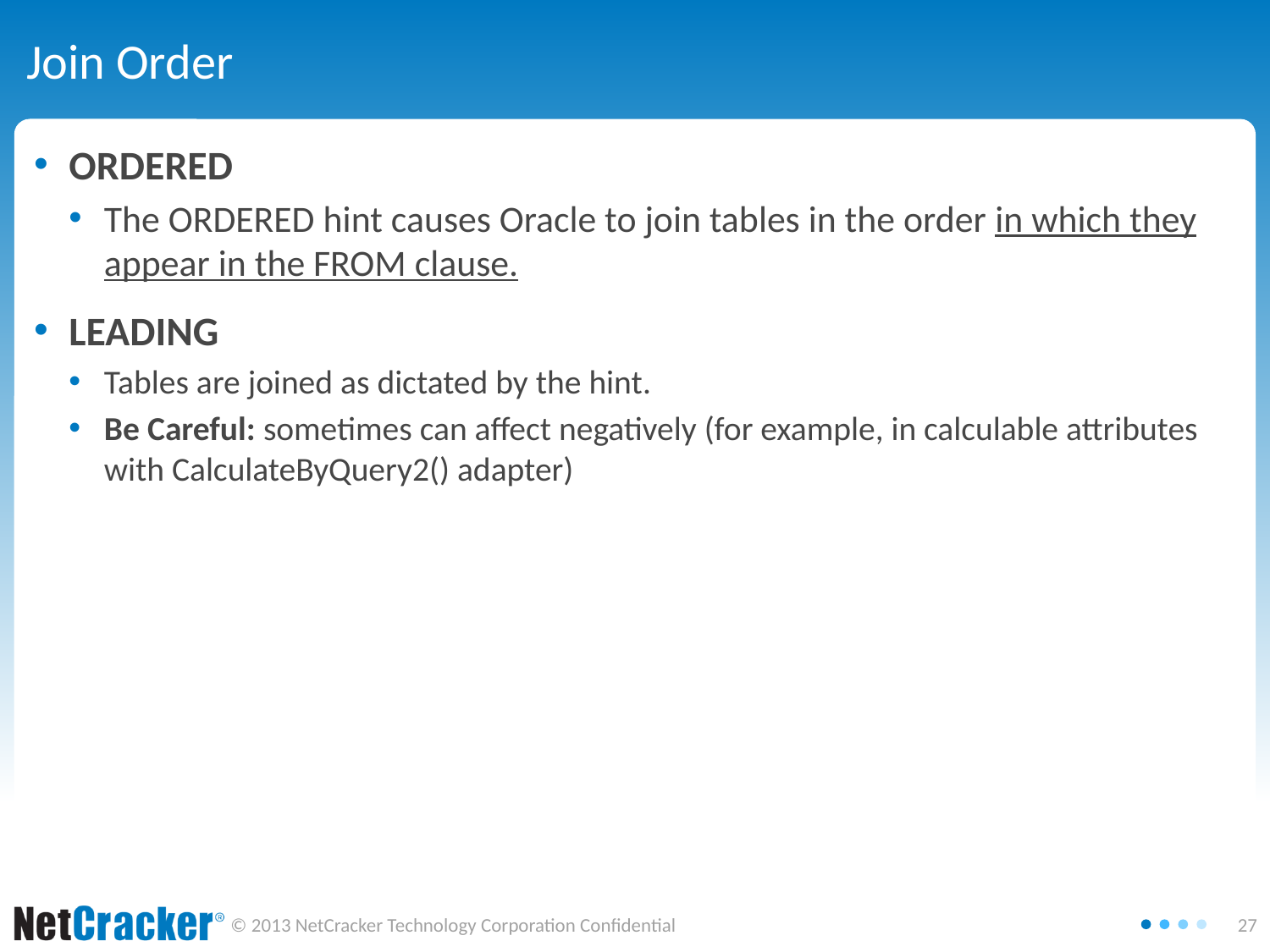

# Join Order
ORDERED
The ORDERED hint causes Oracle to join tables in the order in which they appear in the FROM clause.
LEADING
Tables are joined as dictated by the hint.
Be Careful: sometimes can affect negatively (for example, in calculable attributes with CalculateByQuery2() adapter)